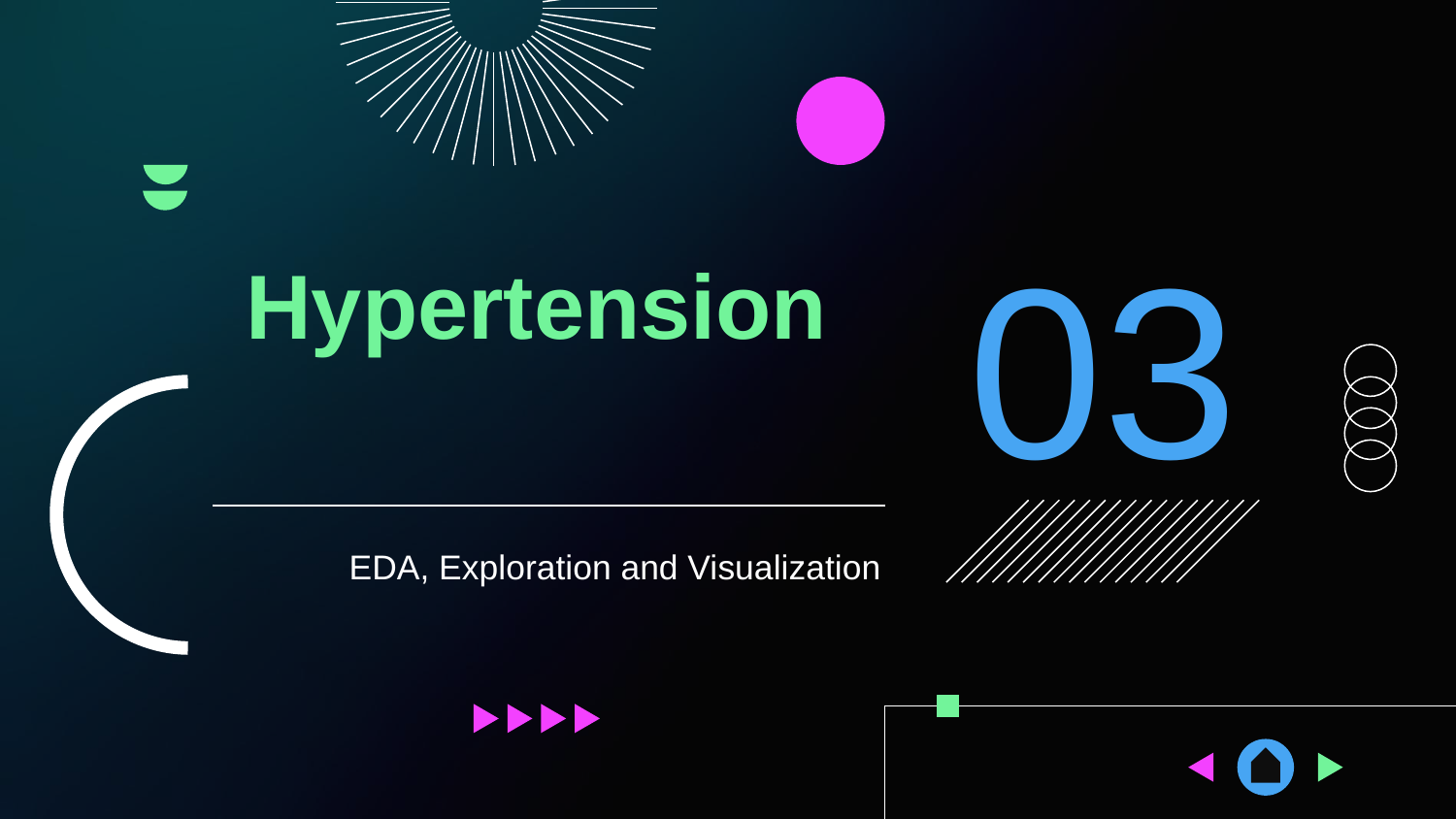

03
# Hypertension

EDA, Exploration and Visualization